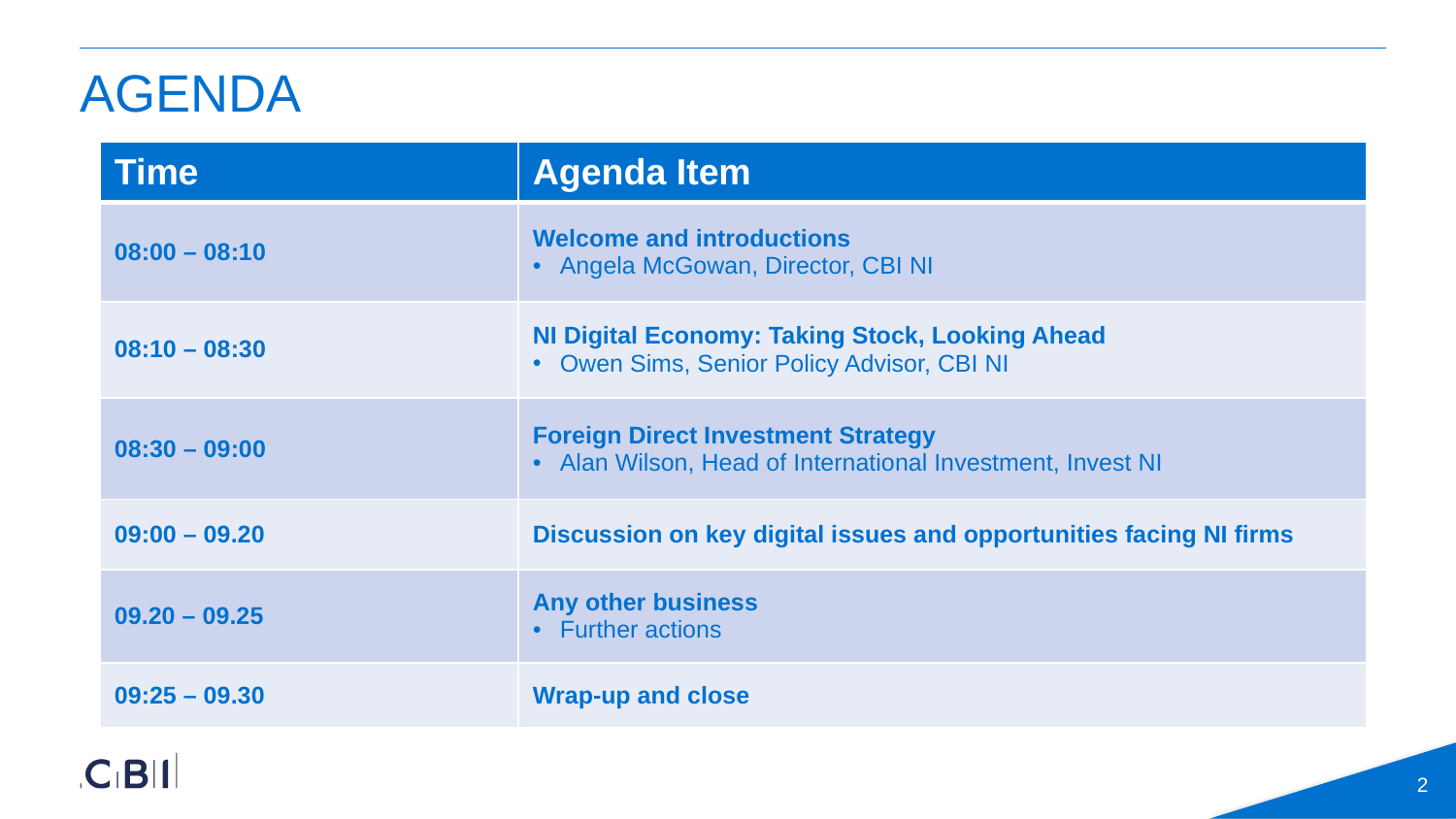

# Agenda
| Time | Agenda Item |
| --- | --- |
| 08:00 – 08:10 | Welcome and introductions Angela McGowan, Director, CBI NI |
| 08:10 – 08:30 | NI Digital Economy: Taking Stock, Looking Ahead Owen Sims, Senior Policy Advisor, CBI NI |
| 08:30 – 09:00 | Foreign Direct Investment Strategy Alan Wilson, Head of International Investment, Invest NI |
| 09:00 – 09.20 | Discussion on key digital issues and opportunities facing NI firms |
| 09.20 – 09.25 | Any other business Further actions |
| 09:25 – 09.30 | Wrap-up and close |